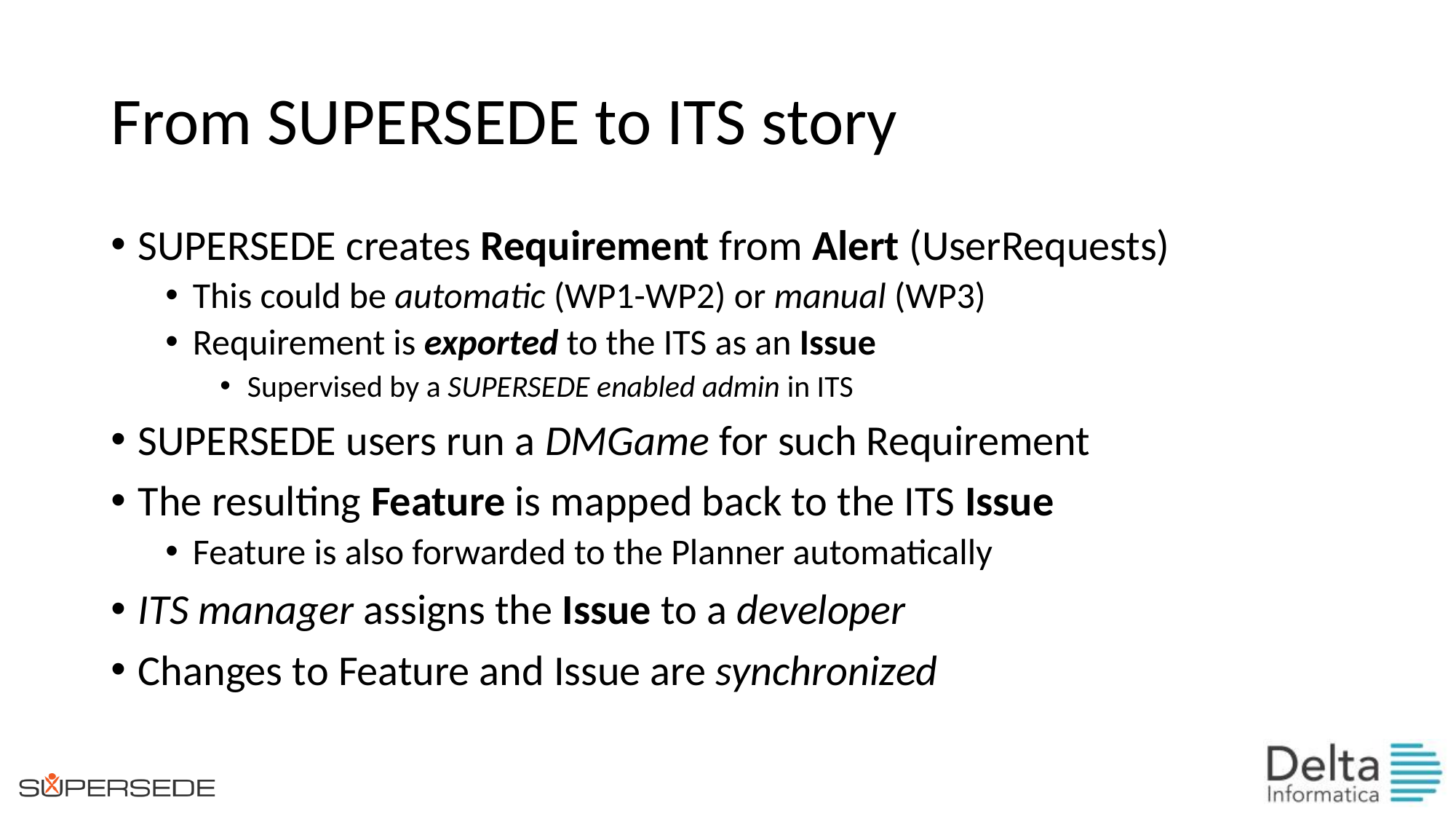

# From SUPERSEDE to ITS story
SUPERSEDE creates Requirement from Alert (UserRequests)
This could be automatic (WP1-WP2) or manual (WP3)
Requirement is exported to the ITS as an Issue
Supervised by a SUPERSEDE enabled admin in ITS
SUPERSEDE users run a DMGame for such Requirement
The resulting Feature is mapped back to the ITS Issue
Feature is also forwarded to the Planner automatically
ITS manager assigns the Issue to a developer
Changes to Feature and Issue are synchronized